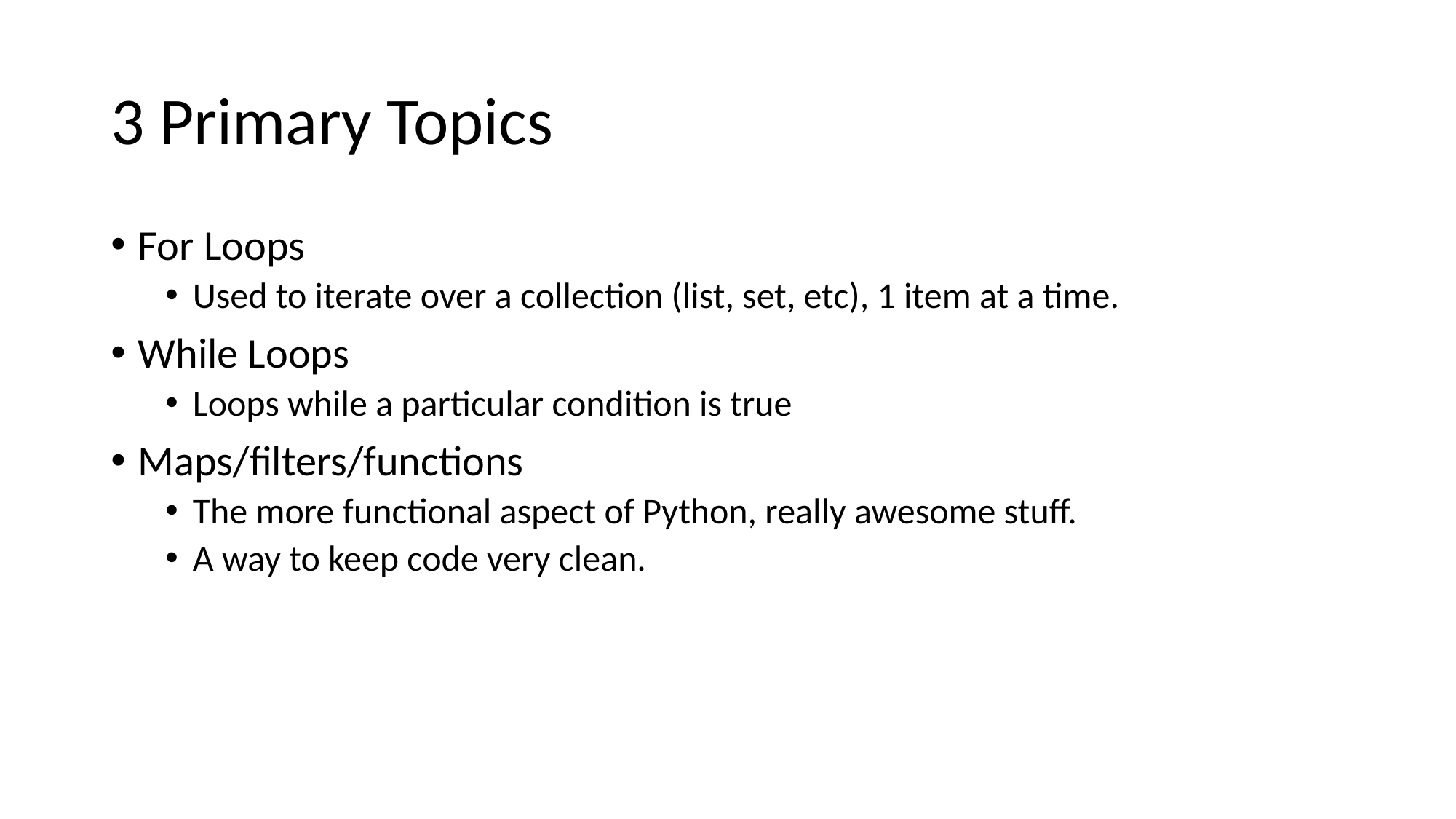

# 3 Primary Topics
For Loops
Used to iterate over a collection (list, set, etc), 1 item at a time.
While Loops
Loops while a particular condition is true
Maps/filters/functions
The more functional aspect of Python, really awesome stuff.
A way to keep code very clean.